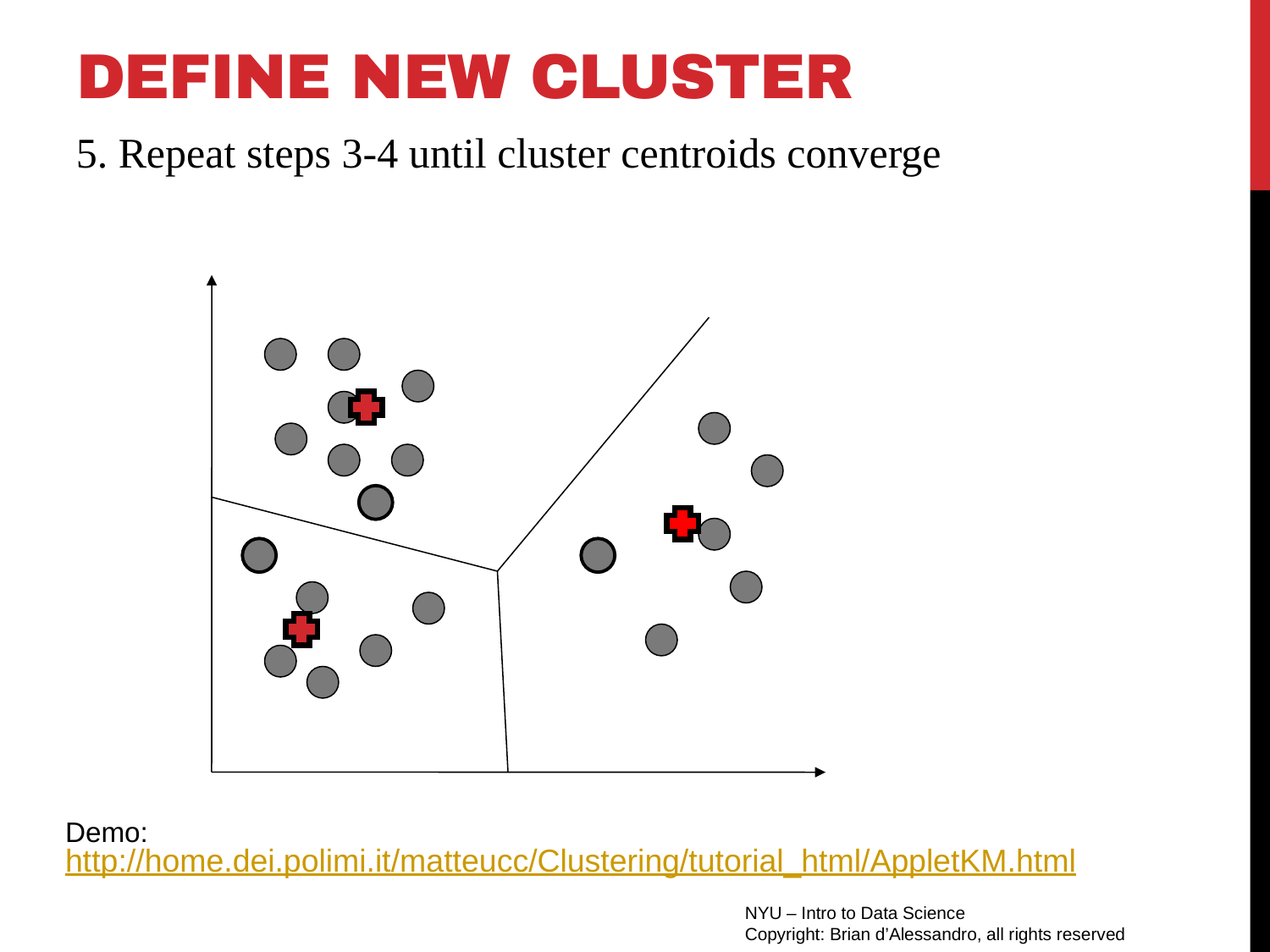

# Define new cluster
5. Repeat steps 3-4 until cluster centroids converge

Demo:
http://home.dei.polimi.it/matteucc/Clustering/tutorial_html/AppletKM.html